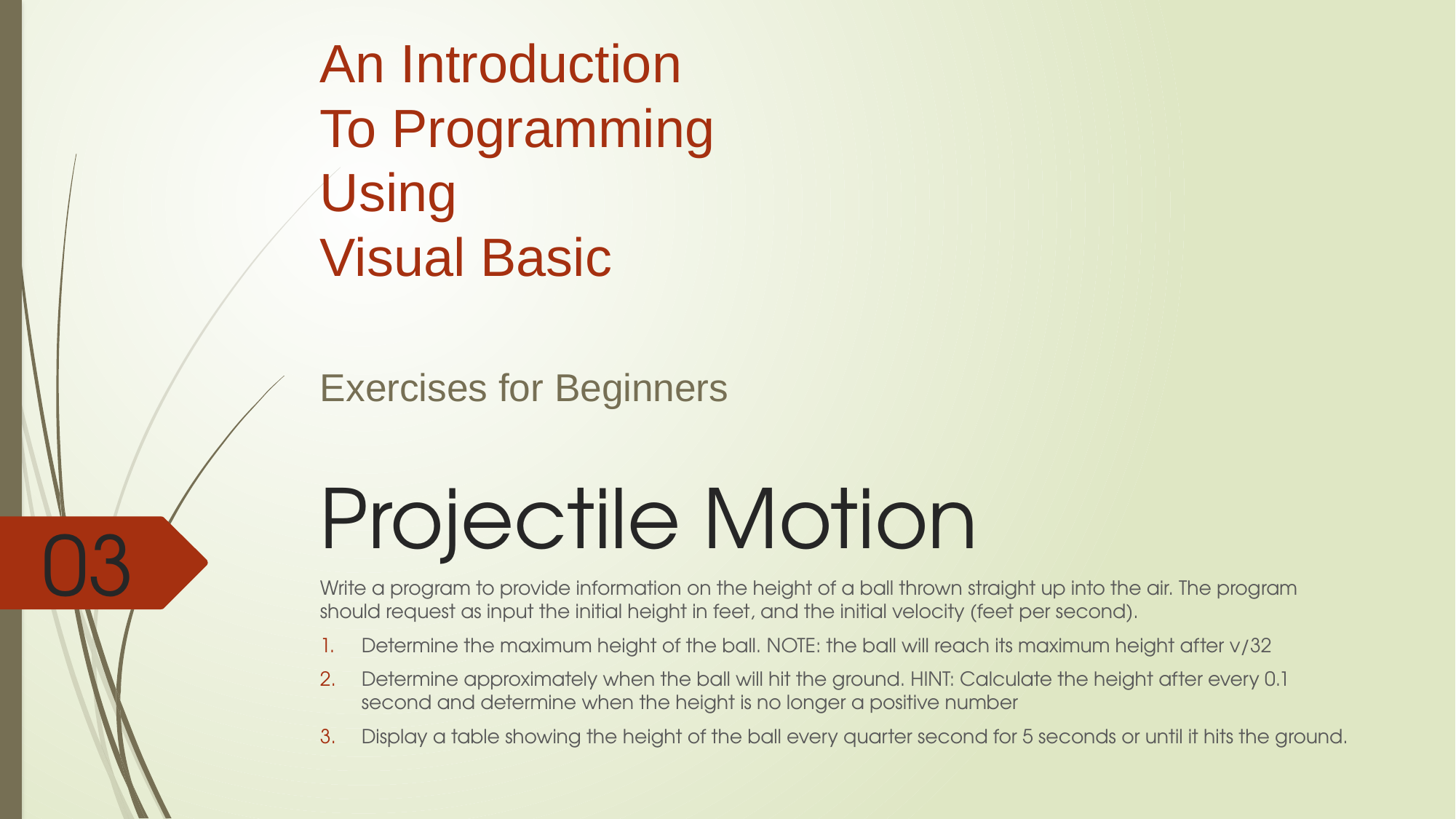

An Introduction
To Programming
Using
Visual Basic

Exercises for Beginners
# Projectile Motion
03
Write a program to provide information on the height of a ball thrown straight up into the air. The program should request as input the initial height in feet, and the initial velocity (feet per second).
Determine the maximum height of the ball. NOTE: the ball will reach its maximum height after v/32
Determine approximately when the ball will hit the ground. HINT: Calculate the height after every 0.1 second and determine when the height is no longer a positive number
Display a table showing the height of the ball every quarter second for 5 seconds or until it hits the ground.